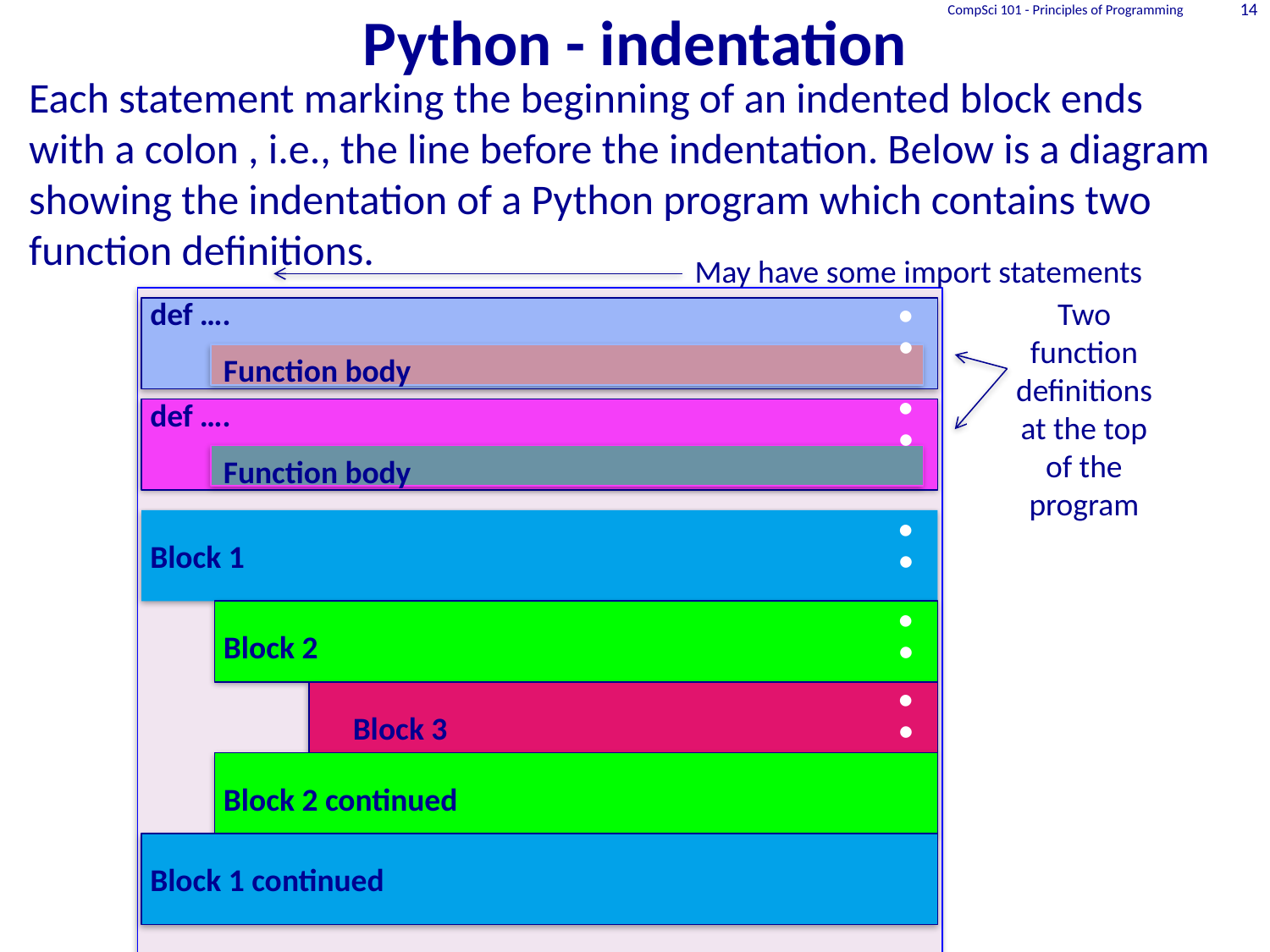

# Python - indentation
CompSci 101 - Principles of Programming
14
Each statement marking the beginning of an indented block ends with a colon , i.e., the line before the indentation. Below is a diagram showing the indentation of a Python program which contains two function definitions.

May have some import statements
:

def ….
def ….

Block 1

Block 3

Block 2

Block 2 continued

Block 1 continued
Two function definitions at the top of the program
:
:
:
Function body
Function body

: